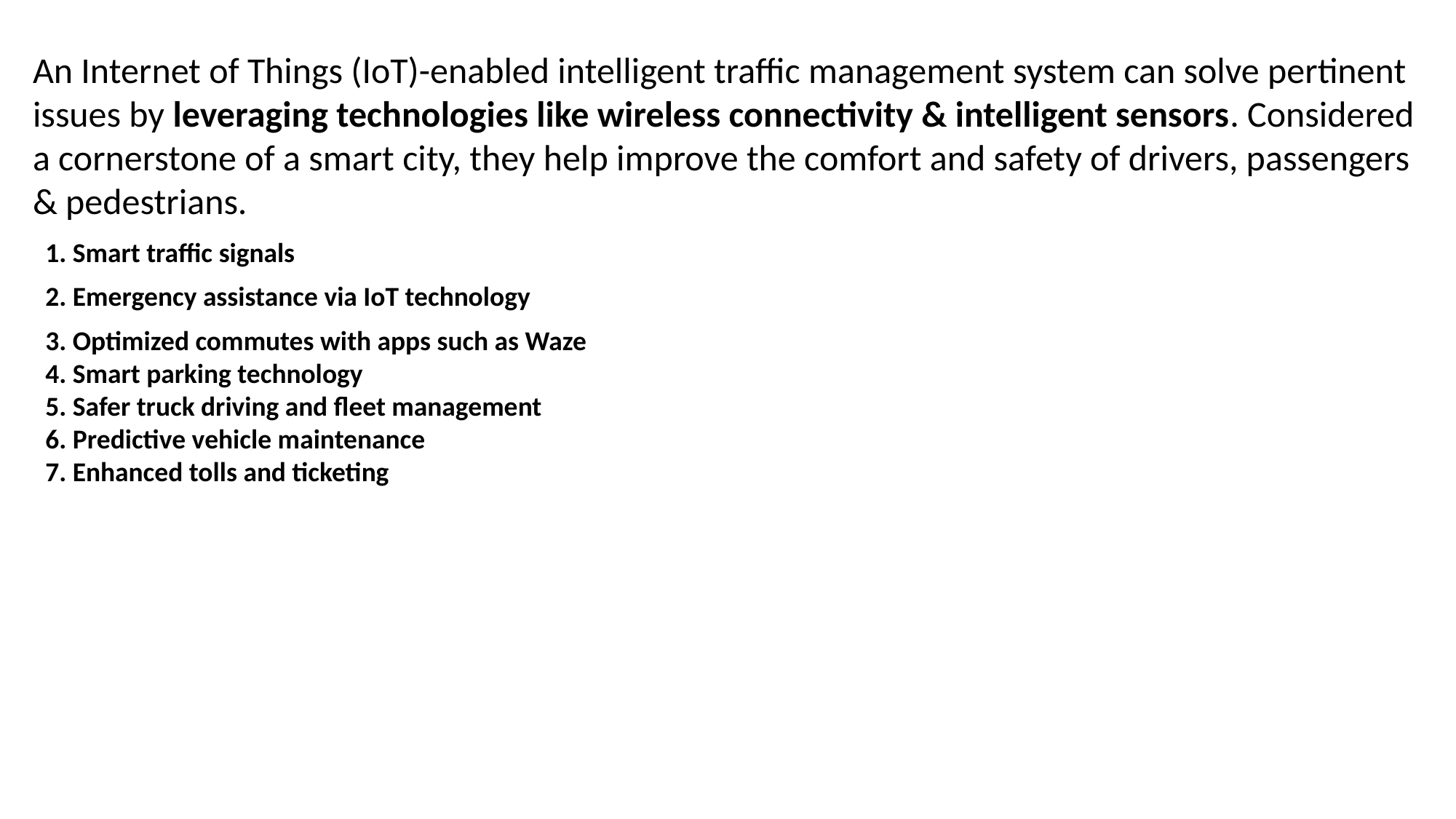

An Internet of Things (IoT)-enabled intelligent traffic management system can solve pertinent issues by leveraging technologies like wireless connectivity & intelligent sensors. Considered a cornerstone of a smart city, they help improve the comfort and safety of drivers, passengers & pedestrians.
1. Smart traffic signals
2. Emergency assistance via IoT technology

3. Optimized commutes with apps such as Waze
4. Smart parking technology
5. Safer truck driving and fleet management
6. Predictive vehicle maintenance
7. Enhanced tolls and ticketing